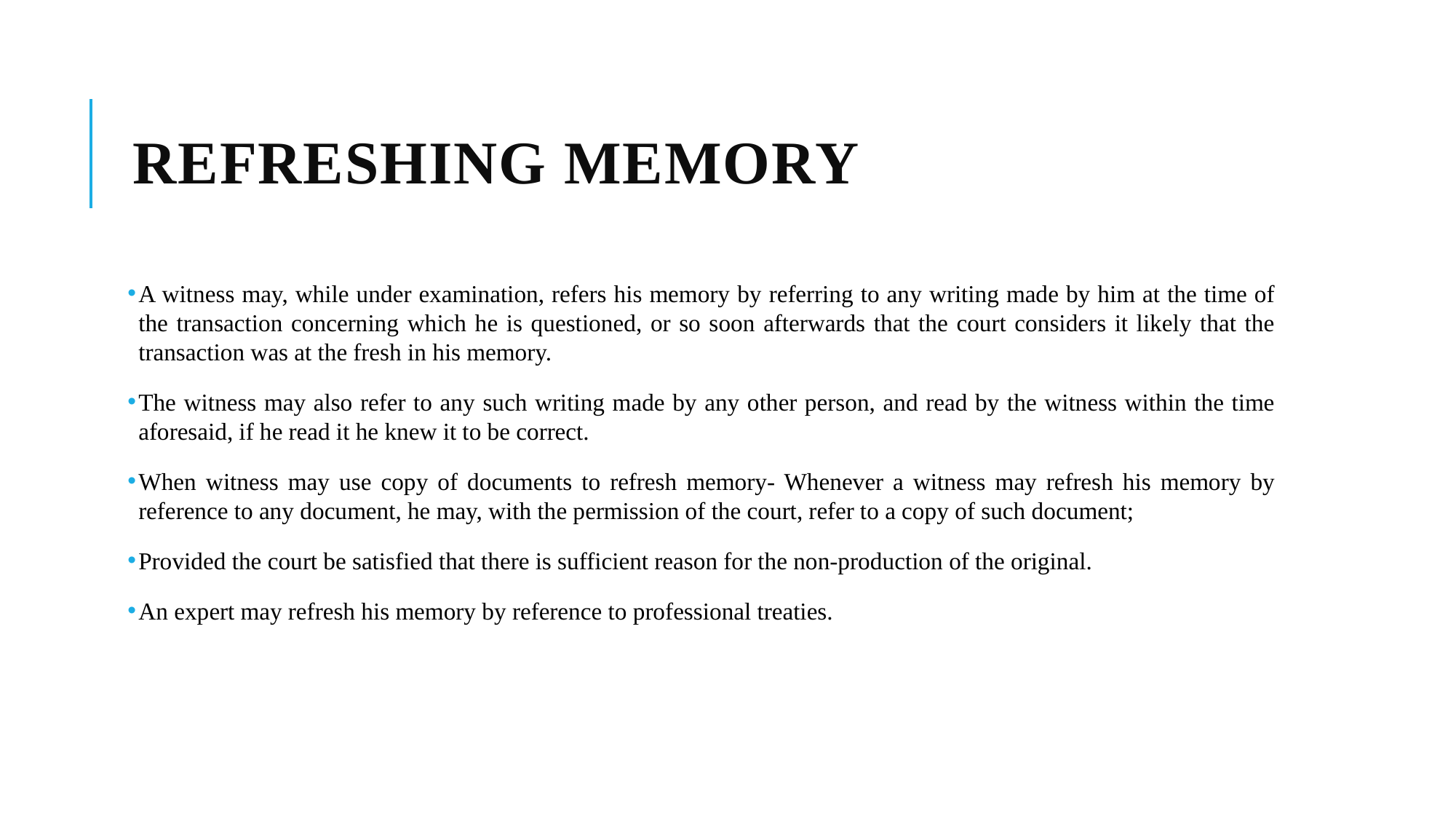

# Refreshing Memory
A witness may, while under examination, refers his memory by referring to any writing made by him at the time of the transaction concerning which he is questioned, or so soon afterwards that the court considers it likely that the transaction was at the fresh in his memory.
The witness may also refer to any such writing made by any other person, and read by the witness within the time aforesaid, if he read it he knew it to be correct.
When witness may use copy of documents to refresh memory- Whenever a witness may refresh his memory by reference to any document, he may, with the permission of the court, refer to a copy of such document;
Provided the court be satisfied that there is sufficient reason for the non-production of the original.
An expert may refresh his memory by reference to professional treaties.